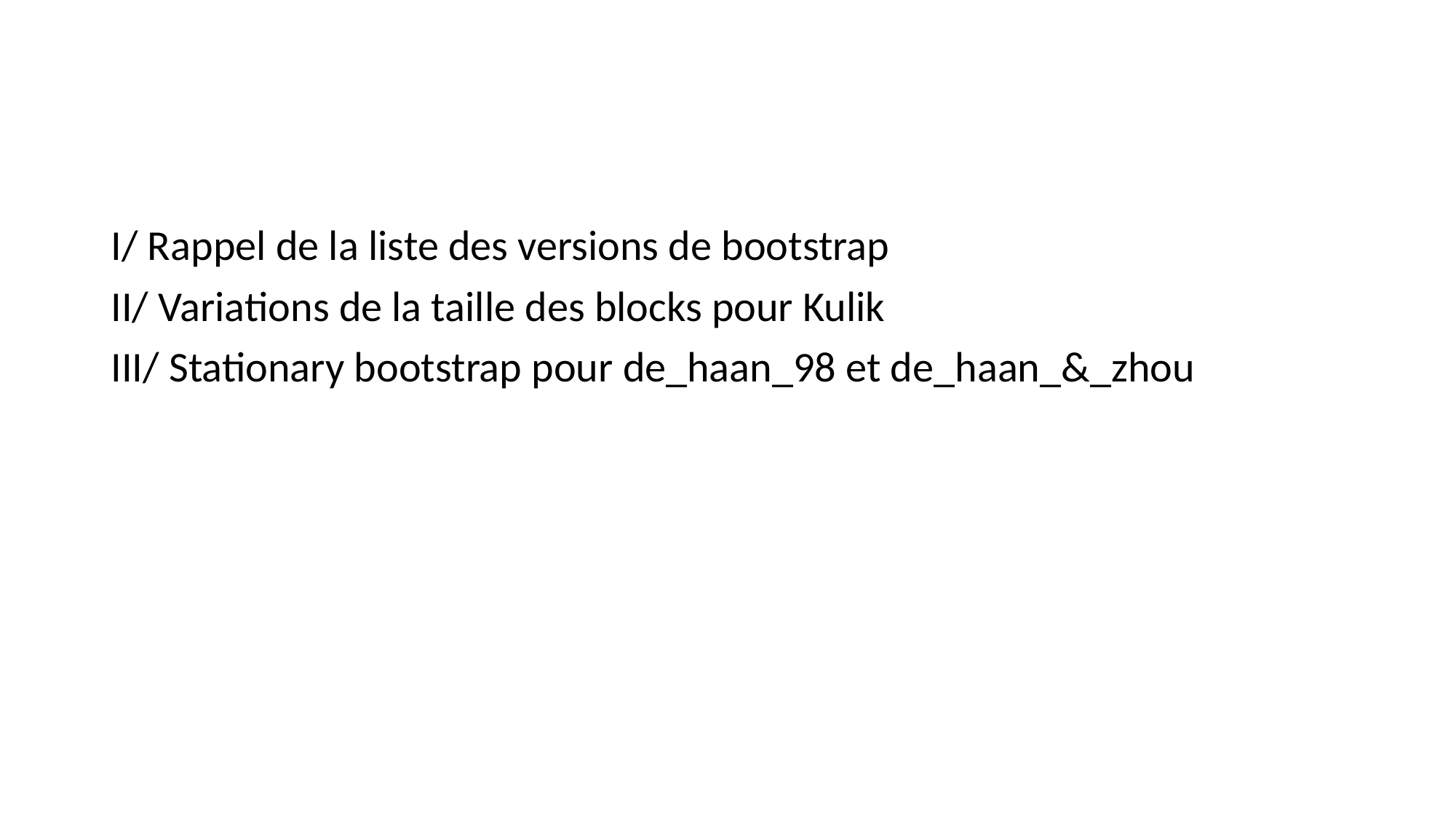

#
I/ Rappel de la liste des versions de bootstrap
II/ Variations de la taille des blocks pour Kulik
III/ Stationary bootstrap pour de_haan_98 et de_haan_&_zhou